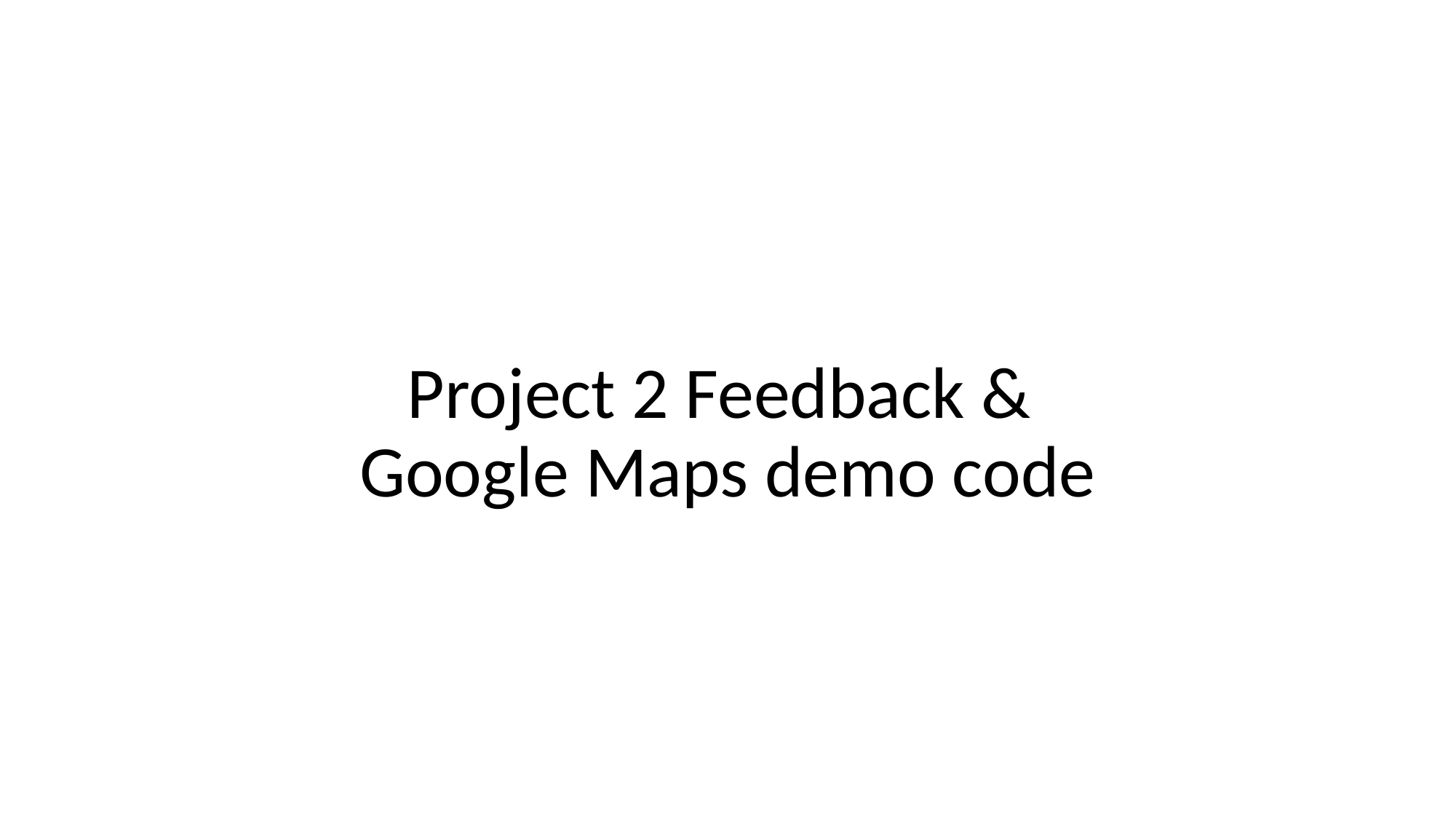

# Project 2 Feedback & Google Maps demo code